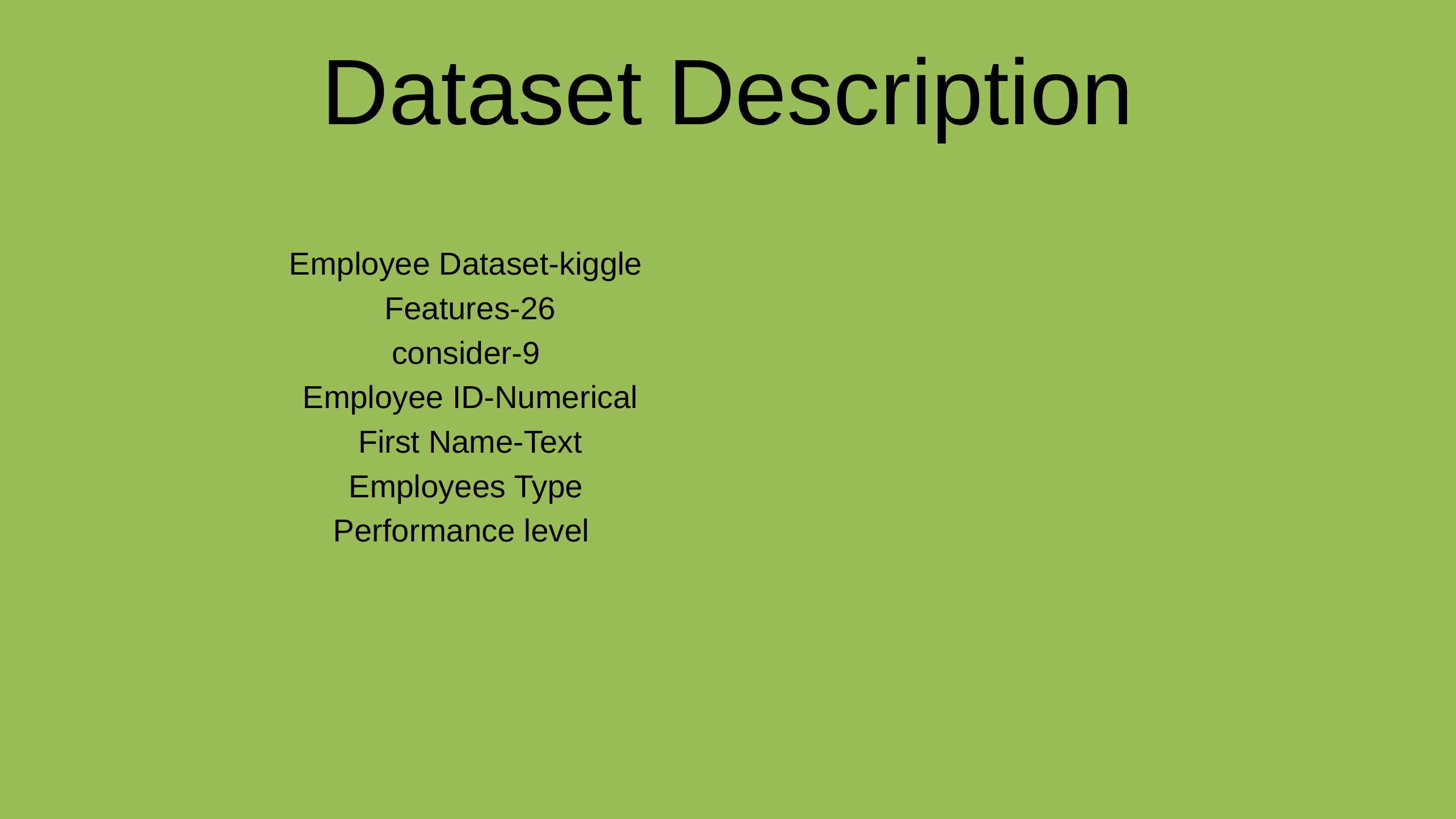

Dataset Description
Employee Dataset-kiggle
Features-26
consider-9
Employee ID-Numerical
First Name-Text
Employees Type
Performance level